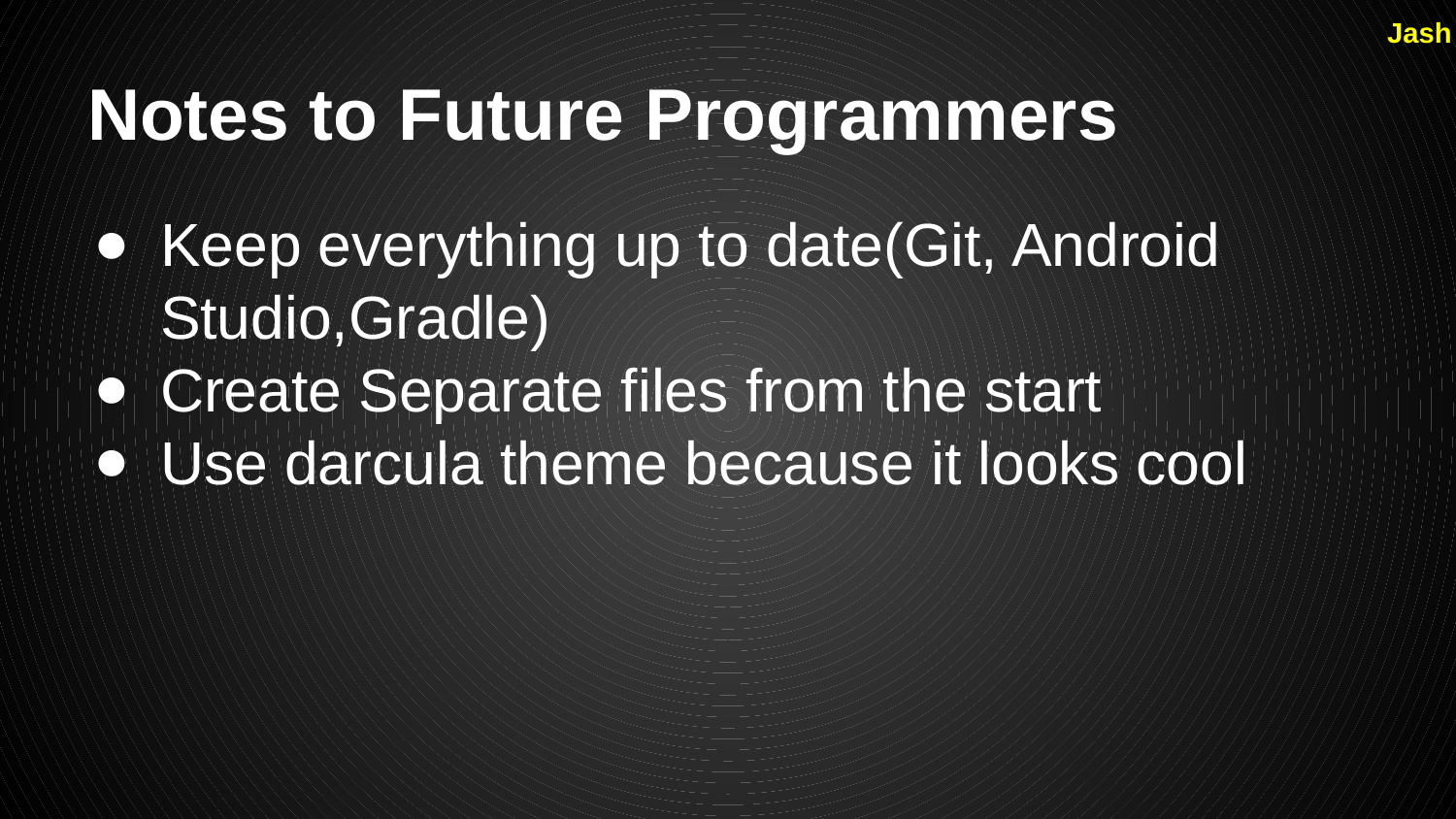

Jash
# Notes to Future Programmers
Keep everything up to date(Git, Android Studio,Gradle)
Create Separate files from the start
Use darcula theme because it looks cool